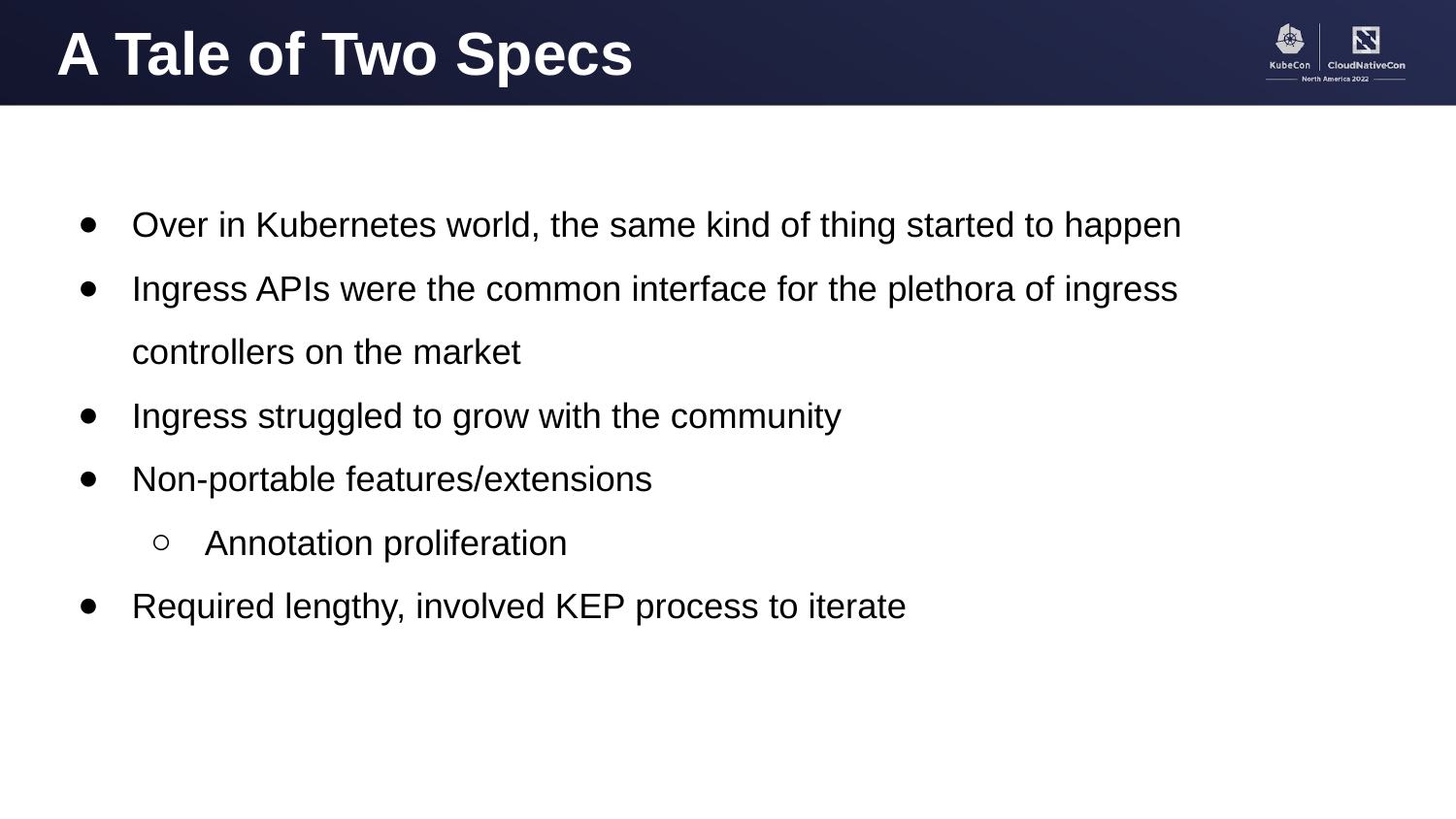

A Tale of Two Specs
Over in Kubernetes world, the same kind of thing started to happen
Ingress APIs were the common interface for the plethora of ingress controllers on the market
Ingress struggled to grow with the community
Non-portable features/extensions
Annotation proliferation
Required lengthy, involved KEP process to iterate